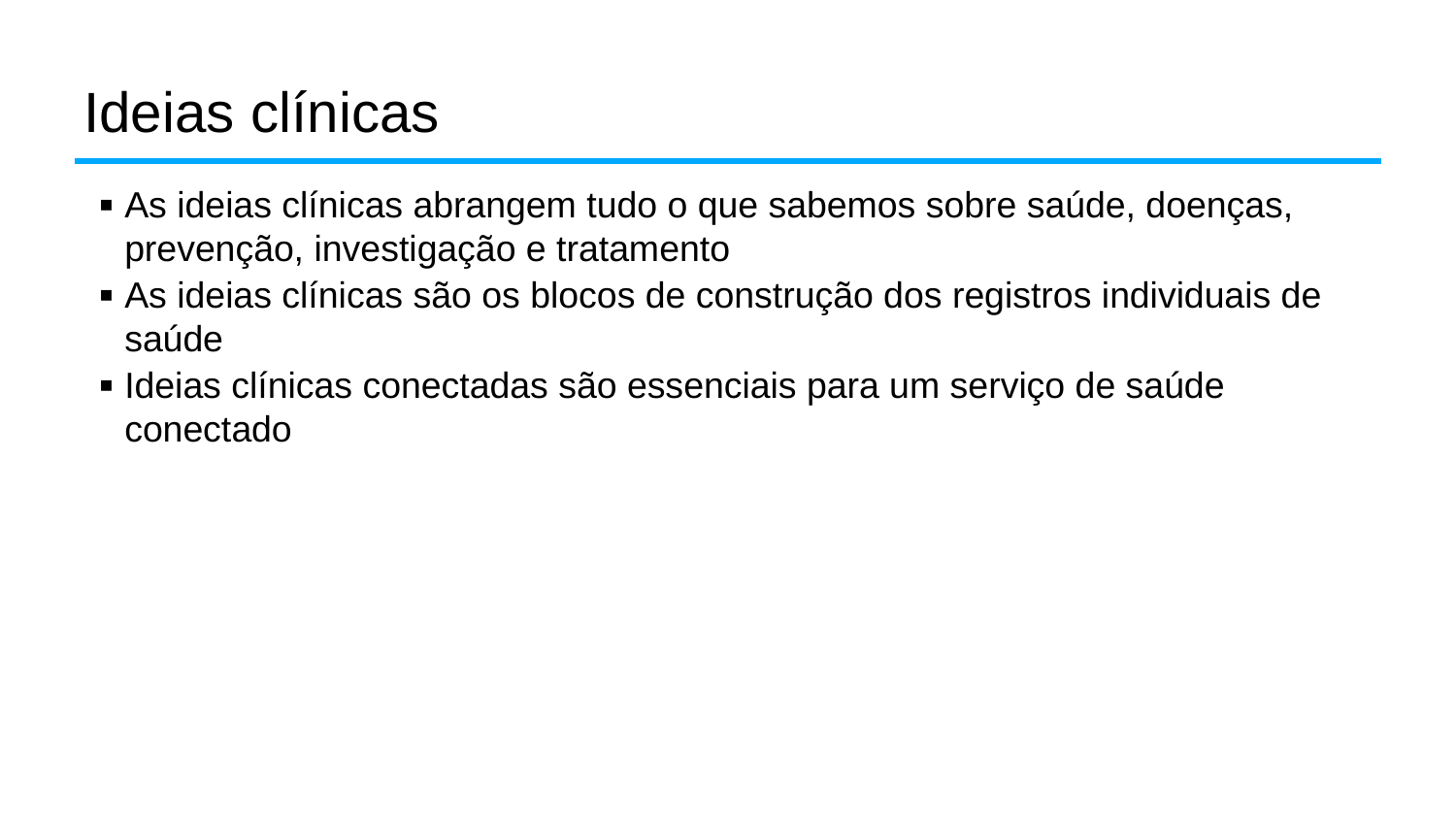

# Ideias clínicas
As ideias clínicas abrangem tudo o que sabemos sobre saúde, doenças, prevenção, investigação e tratamento
As ideias clínicas são os blocos de construção dos registros individuais de saúde
Ideias clínicas conectadas são essenciais para um serviço de saúde conectado